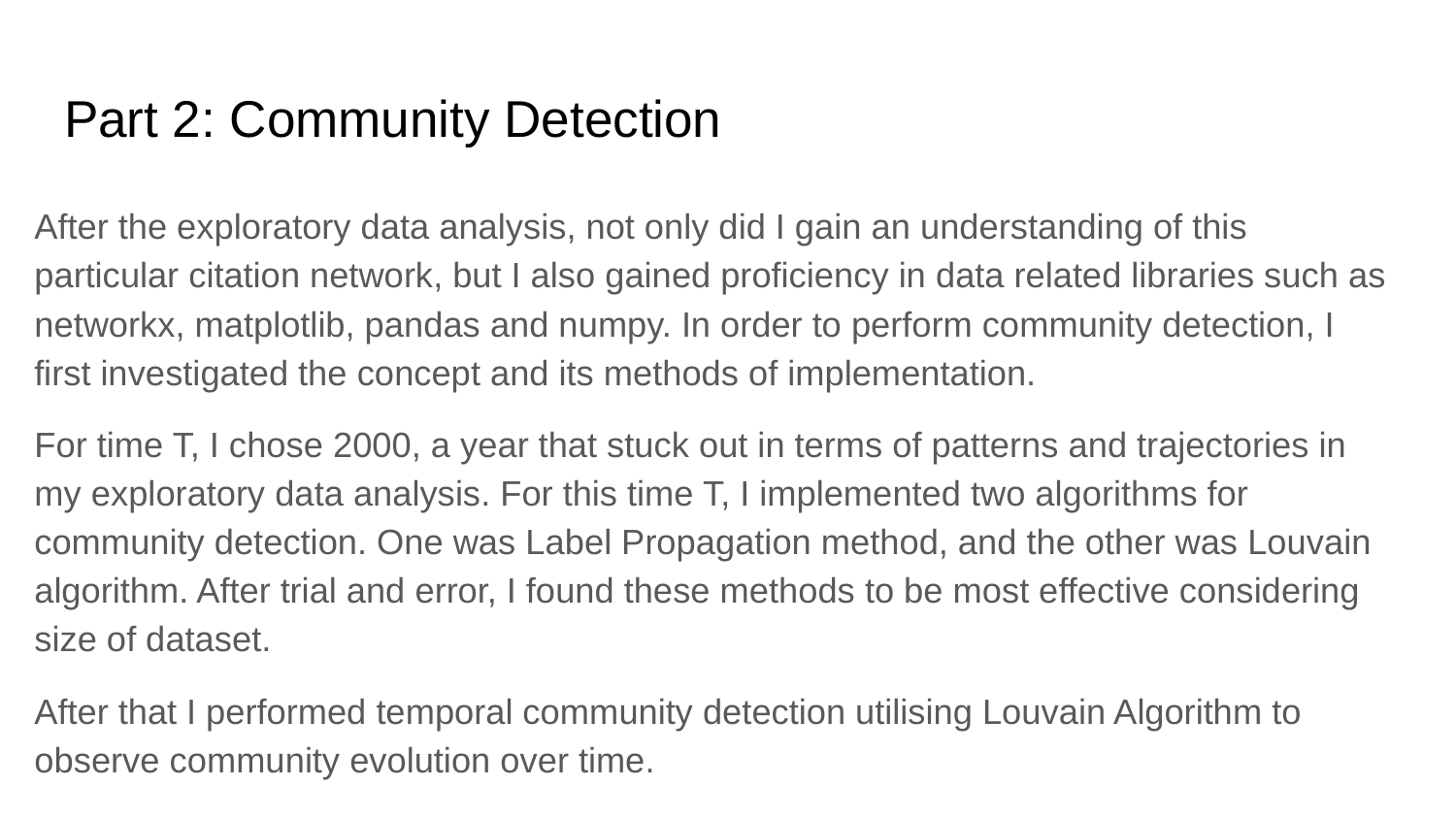

# Part 2: Community Detection
After the exploratory data analysis, not only did I gain an understanding of this particular citation network, but I also gained proficiency in data related libraries such as networkx, matplotlib, pandas and numpy. In order to perform community detection, I first investigated the concept and its methods of implementation.
For time T, I chose 2000, a year that stuck out in terms of patterns and trajectories in my exploratory data analysis. For this time T, I implemented two algorithms for community detection. One was Label Propagation method, and the other was Louvain algorithm. After trial and error, I found these methods to be most effective considering size of dataset.
After that I performed temporal community detection utilising Louvain Algorithm to observe community evolution over time.